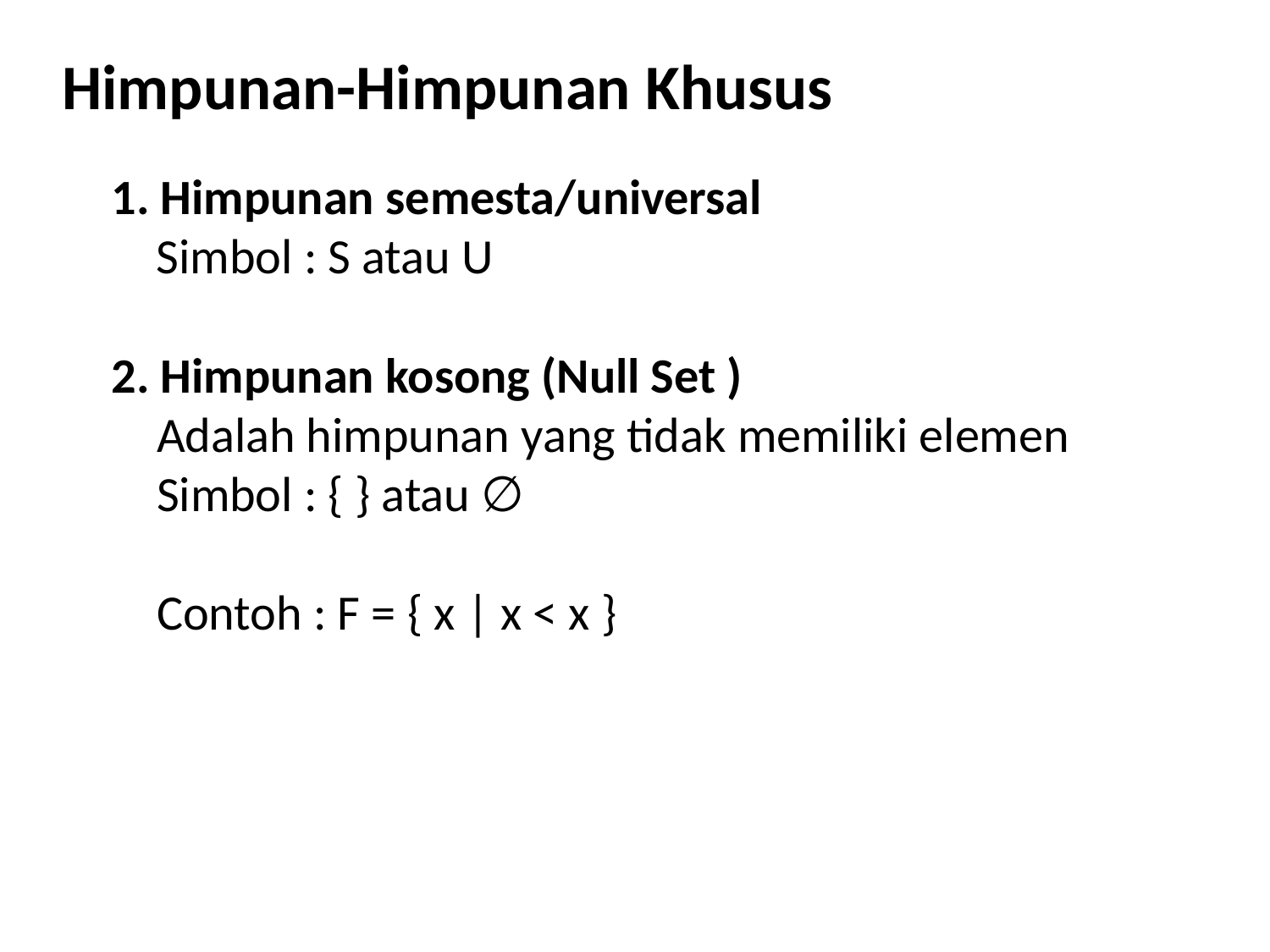

Himpunan-Himpunan Khusus
1. Himpunan semesta/universal
    Simbol : S atau U
2. Himpunan kosong (Null Set )
    Adalah himpunan yang tidak memiliki elemen
    Simbol : { } atau ∅

    Contoh : F = { x | x < x }